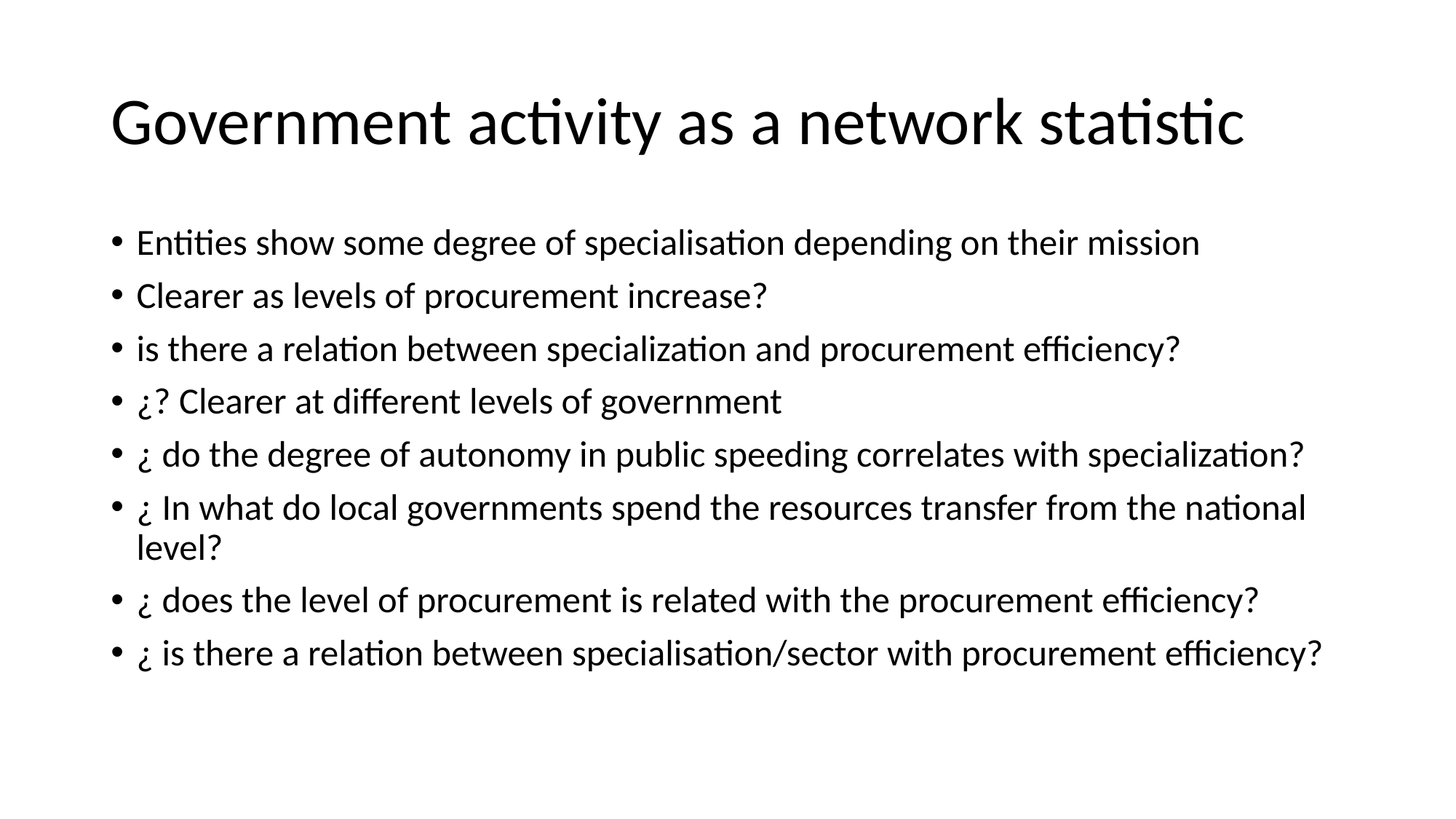

# Government activity as a network statistic
Entities show some degree of specialisation depending on their mission
Clearer as levels of procurement increase?
is there a relation between specialization and procurement efficiency?
¿? Clearer at different levels of government
¿ do the degree of autonomy in public speeding correlates with specialization?
¿ In what do local governments spend the resources transfer from the national level?
¿ does the level of procurement is related with the procurement efficiency?
¿ is there a relation between specialisation/sector with procurement efficiency?